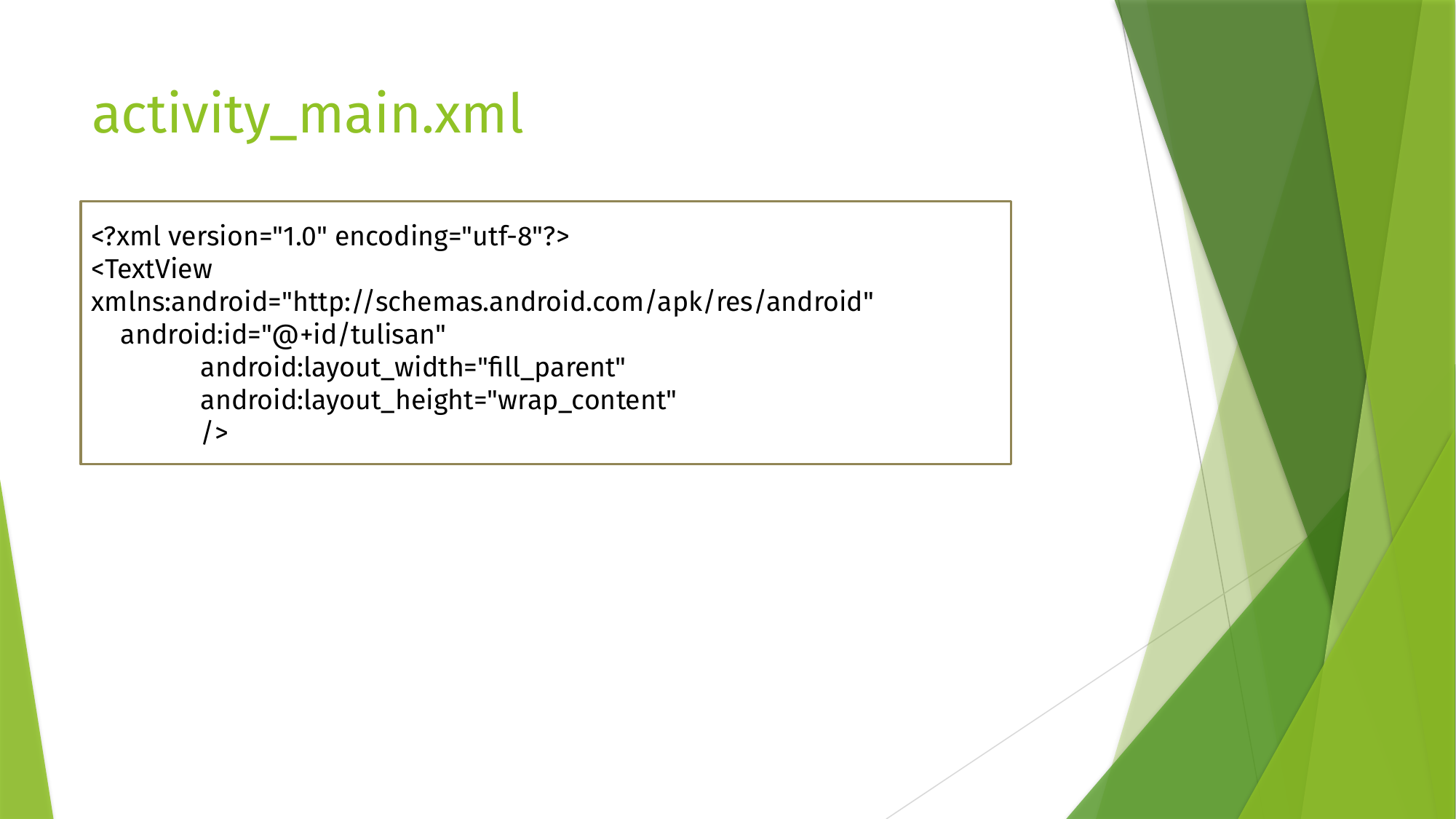

# activity_main.xml
<?xml version="1.0" encoding="utf-8"?>
<TextView xmlns:android="http://schemas.android.com/apk/res/android"
    android:id="@+id/tulisan"
	android:layout_width="fill_parent"
	android:layout_height="wrap_content"
	/>